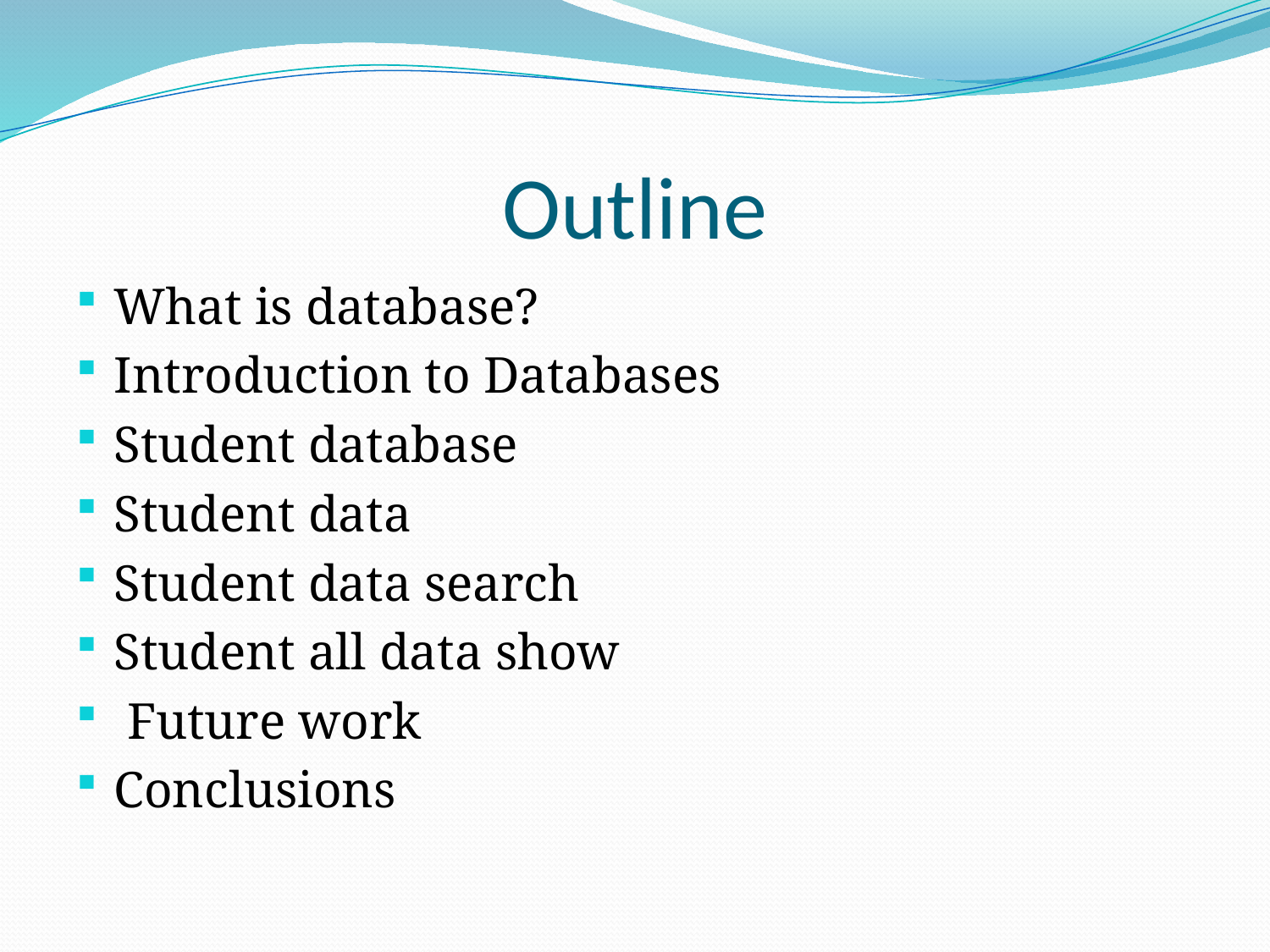

# Outline
What is database?
Introduction to Databases
Student database
Student data
Student data search
Student all data show
 Future work
Conclusions